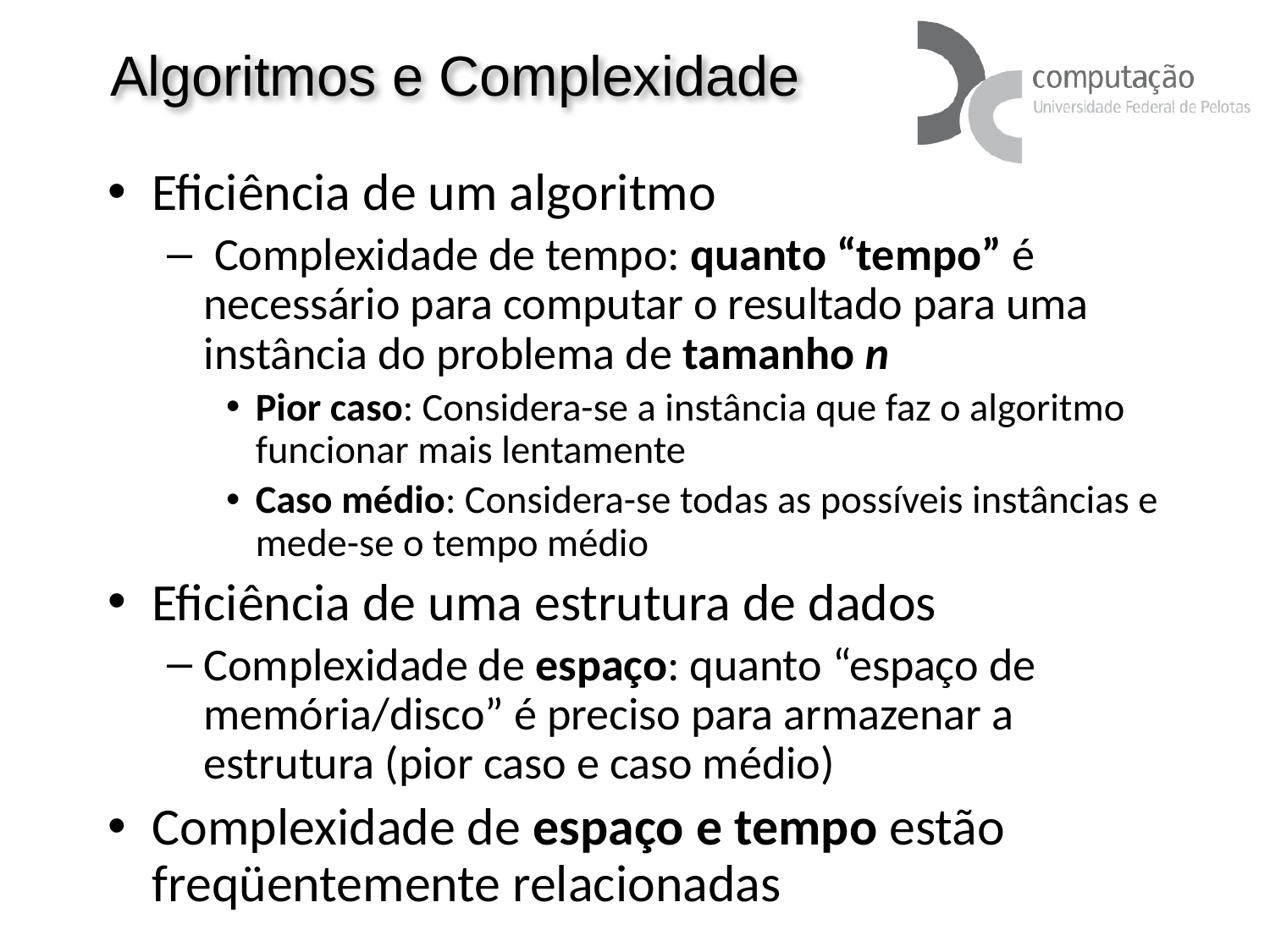

# Algoritmos e Complexidade
Eficiência de um algoritmo
 Complexidade de tempo: quanto “tempo” é necessário para computar o resultado para uma instância do problema de tamanho n
Pior caso: Considera-se a instância que faz o algoritmo funcionar mais lentamente
Caso médio: Considera-se todas as possíveis instâncias e mede-se o tempo médio
Eficiência de uma estrutura de dados
Complexidade de espaço: quanto “espaço de memória/disco” é preciso para armazenar a estrutura (pior caso e caso médio)
Complexidade de espaço e tempo estão freqüentemente relacionadas